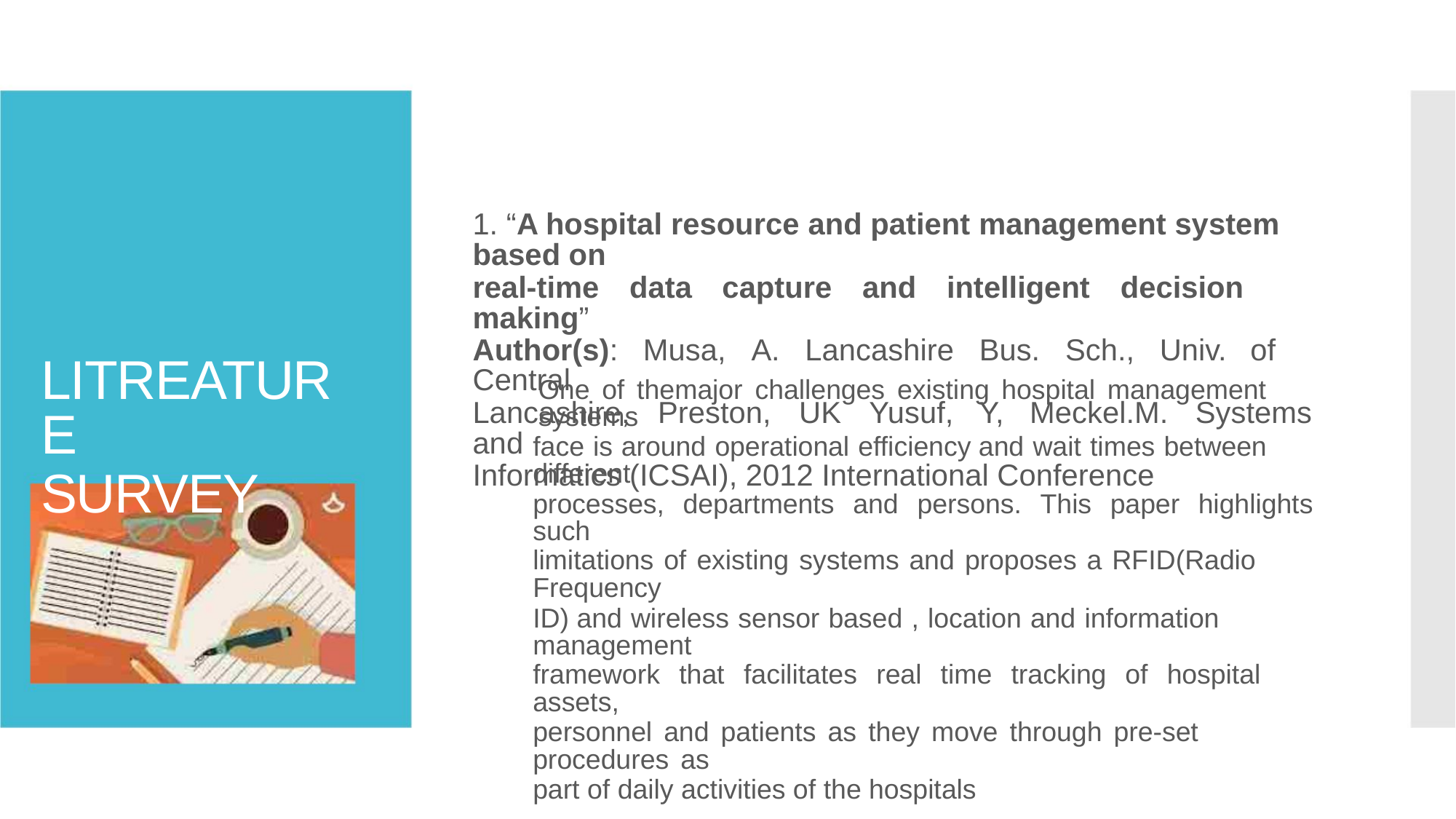

1. “A hospital resource and patient management system based on
real-time data capture and intelligent decision making”
Author(s): Musa, A. Lancashire Bus. Sch., Univ. of Central
Lancashire, Preston, UK Yusuf, Y, Meckel.M. Systems and
Informatics (ICSAI), 2012 International Conference
LITREATURE
SURVEY
One of themajor challenges existing hospital management systems
face is around operational efficiency and wait times between different
processes, departments and persons. This paper highlights such
limitations of existing systems and proposes a RFID(Radio Frequency
ID) and wireless sensor based , location and information management
framework that facilitates real time tracking of hospital assets,
personnel and patients as they move through pre-set procedures as
part of daily activities of the hospitals